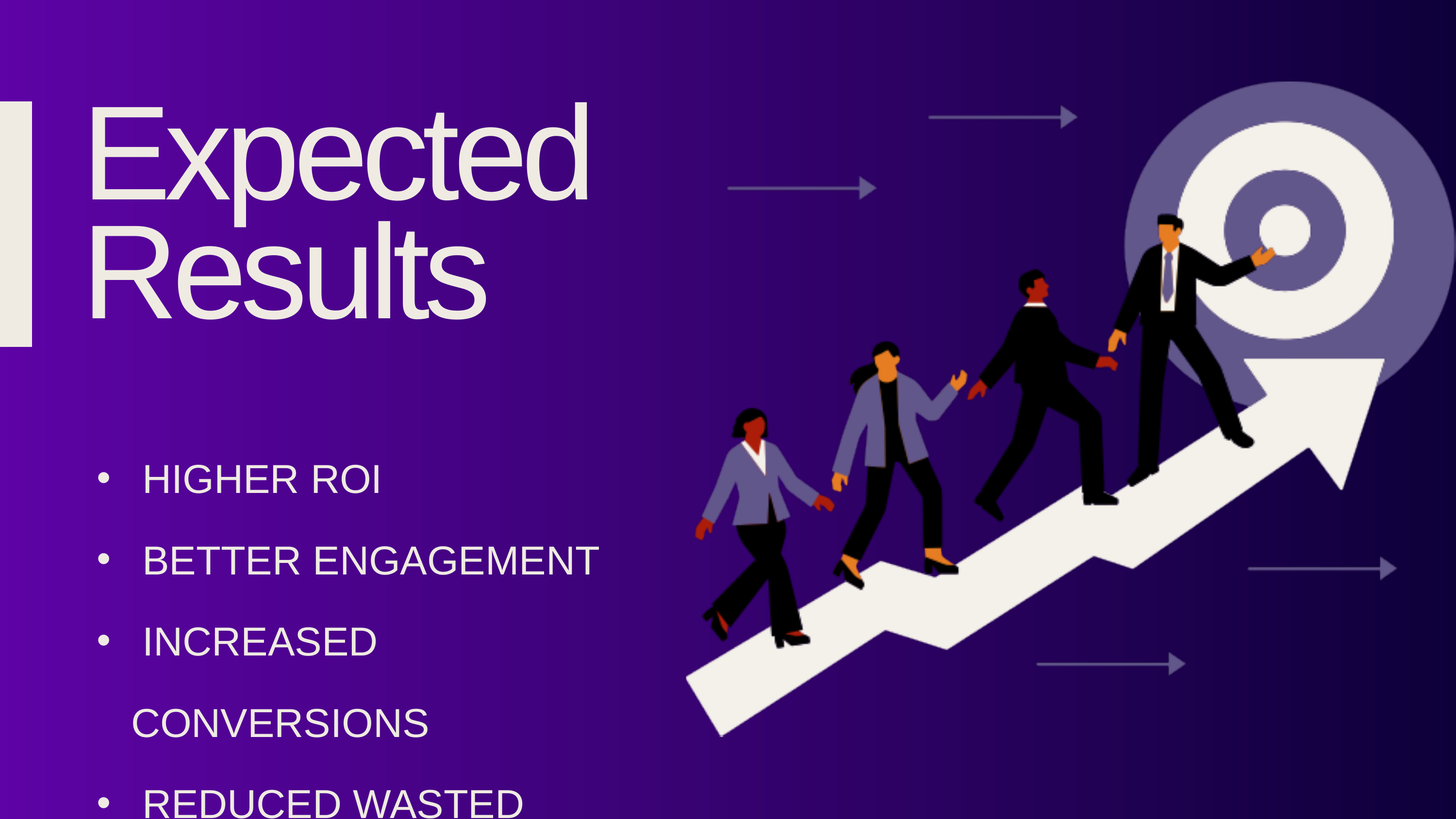

Expected Results
 HIGHER ROI
 BETTER ENGAGEMENT
 INCREASED CONVERSIONS
 REDUCED WASTED SPEND